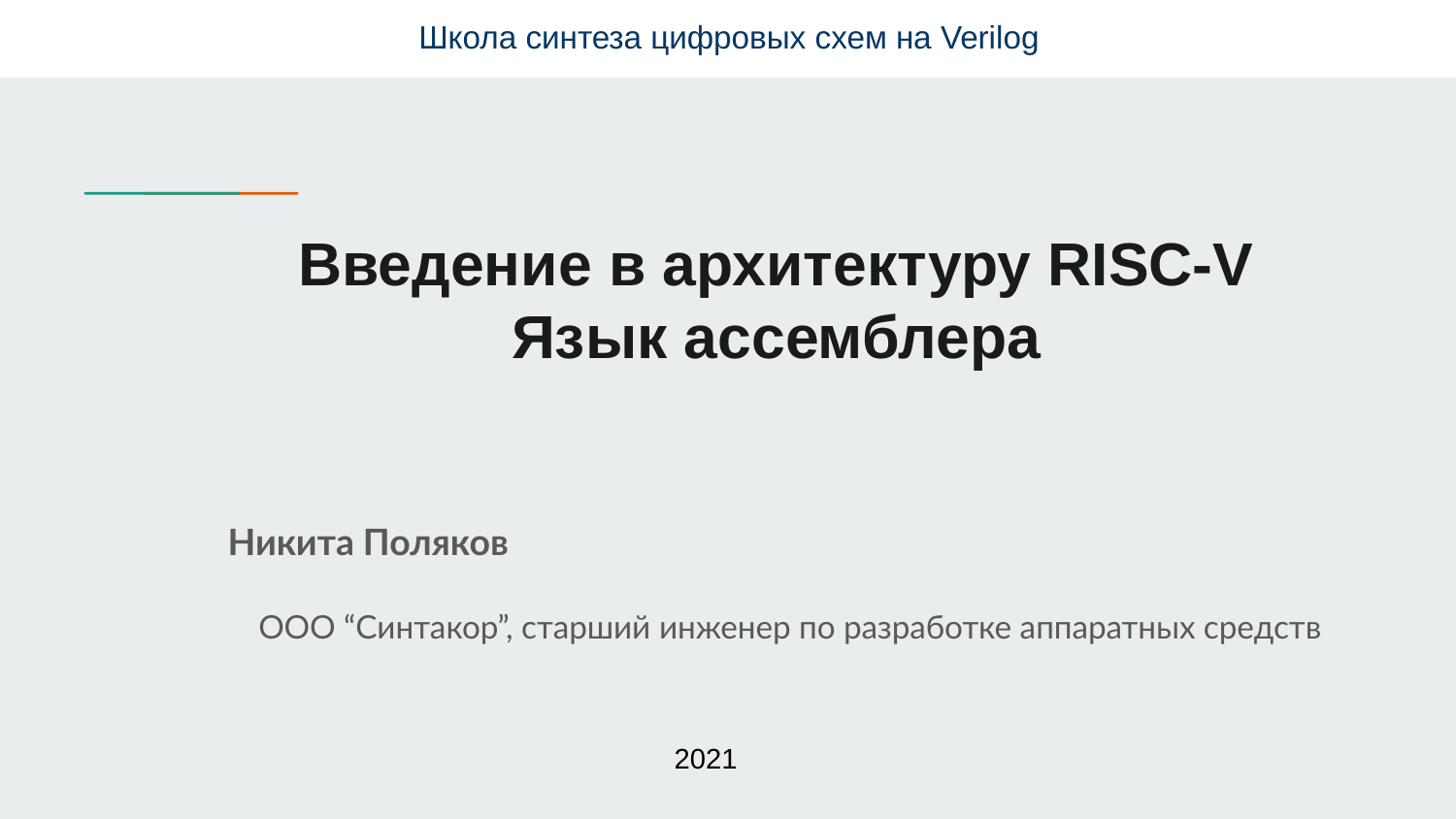

Школа синтеза цифровых схем на Verilog
# Введение в архитектуру RISC-V
Язык ассемблера
Никита Поляков

ООО “Синтакор”, старший инженер по разработке аппаратных средств
2021